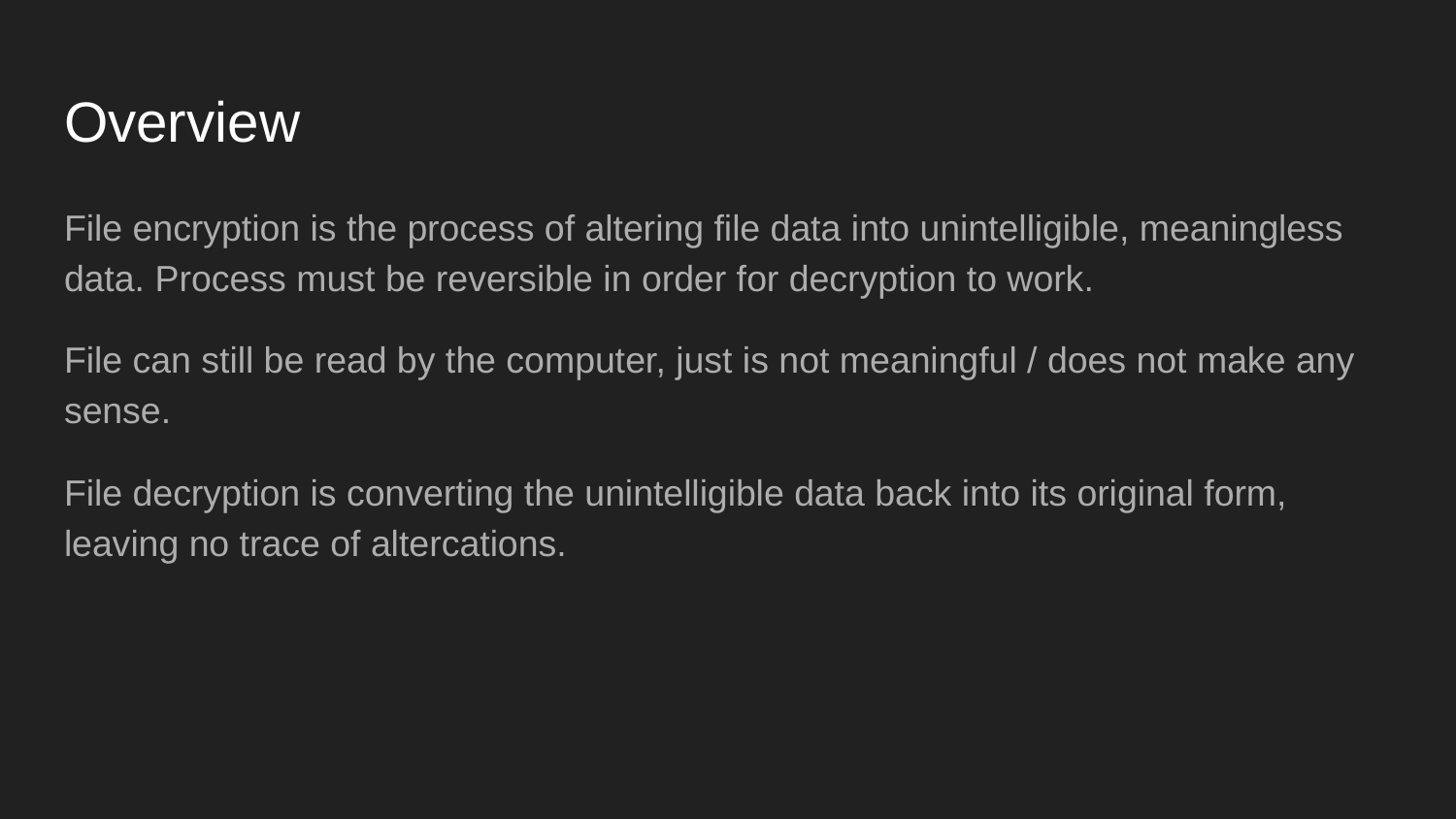

# Overview
File encryption is the process of altering file data into unintelligible, meaningless data. Process must be reversible in order for decryption to work.
File can still be read by the computer, just is not meaningful / does not make any sense.
File decryption is converting the unintelligible data back into its original form, leaving no trace of altercations.